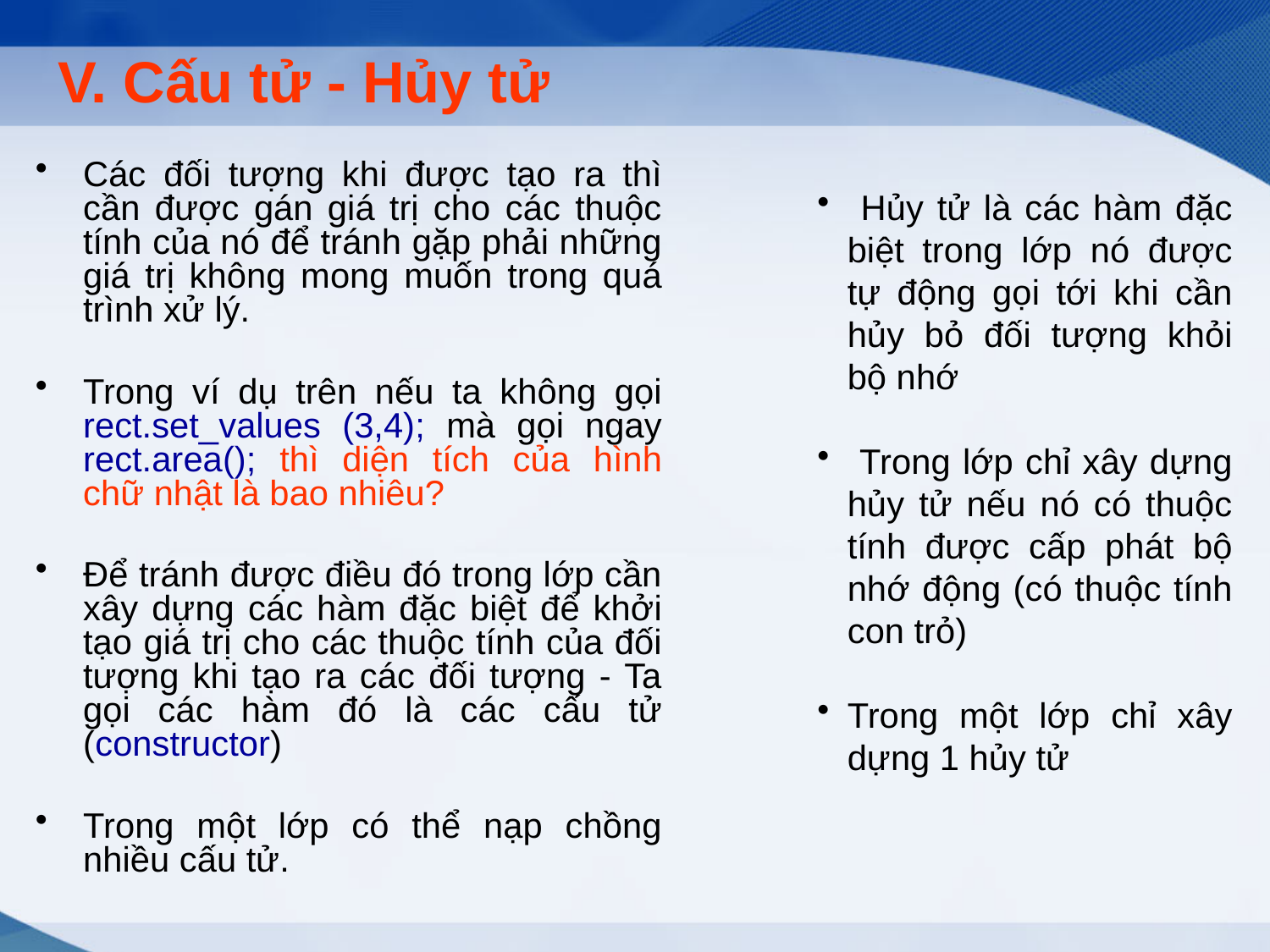

# V. Cấu tử - Hủy tử
Các đối tượng khi được tạo ra thì cần được gán giá trị cho các thuộc tính của nó để tránh gặp phải những giá trị không mong muốn trong quá trình xử lý.

Trong ví dụ trên nếu ta không gọi rect.set_values (3,4); mà gọi ngay rect.area(); thì diện tích của hình chữ nhật là bao nhiêu?

Để tránh được điều đó trong lớp cần xây dựng các hàm đặc biệt để khởi tạo giá trị cho các thuộc tính của đối tượng khi tạo ra các đối tượng - Ta gọi các hàm đó là các cấu tử (constructor)

Trong một lớp có thể nạp chồng nhiều cấu tử.
 Hủy tử là các hàm đặc biệt trong lớp nó được tự động gọi tới khi cần hủy bỏ đối tượng khỏi bộ nhớ

 Trong lớp chỉ xây dựng hủy tử nếu nó có thuộc tính được cấp phát bộ nhớ động (có thuộc tính con trỏ)

Trong một lớp chỉ xây dựng 1 hủy tử